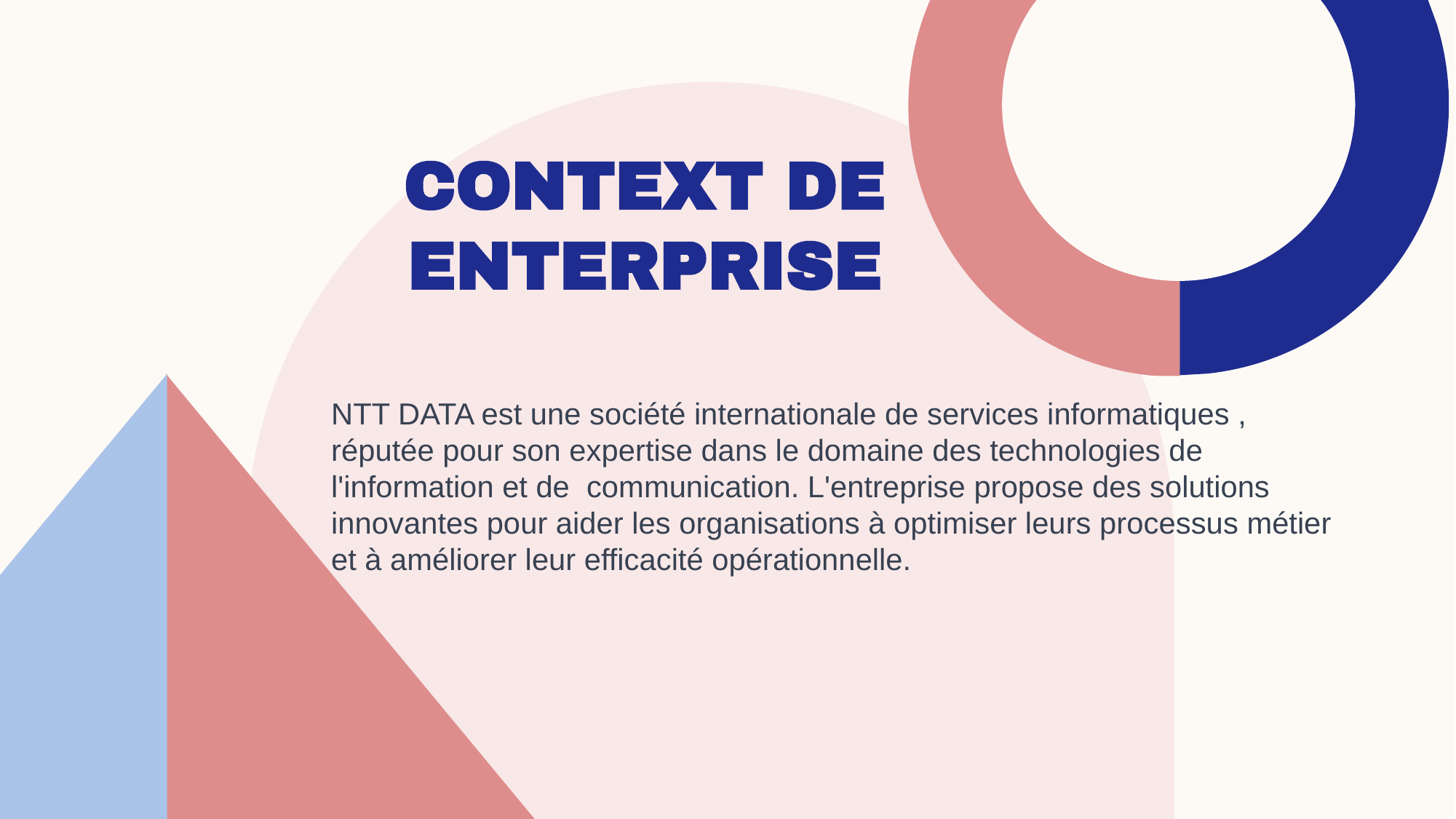

# Context de enterprise

NTT DATA est une société internationale de services informatiques , réputée pour son expertise dans le domaine des technologies de l'information et de  communication. L'entreprise propose des solutions innovantes pour aider les organisations à optimiser leurs processus métier et à améliorer leur efficacité opérationnelle.